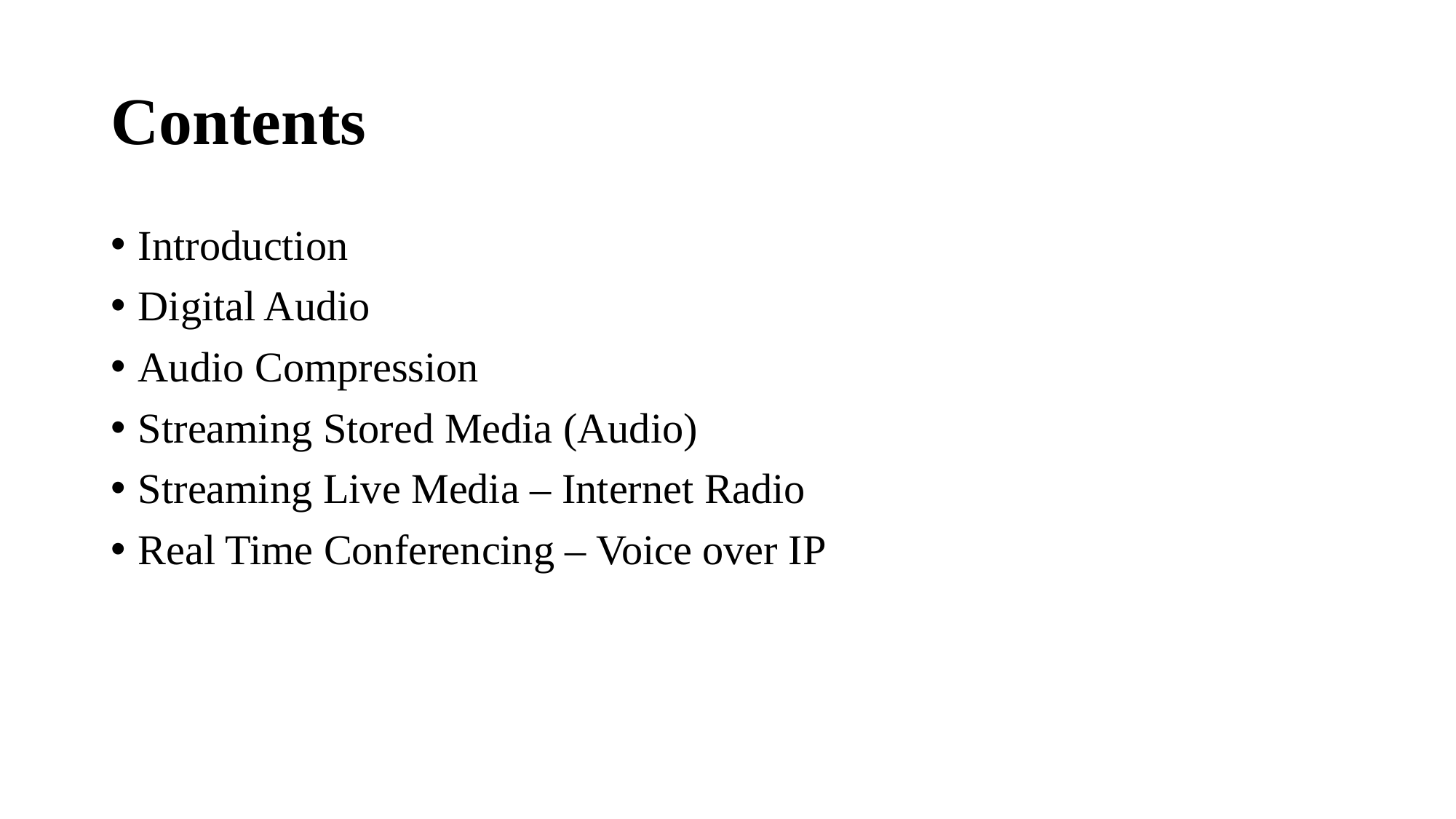

# Contents
Introduction
Digital Audio
Audio Compression
Streaming Stored Media (Audio)
Streaming Live Media – Internet Radio
Real Time Conferencing – Voice over IP